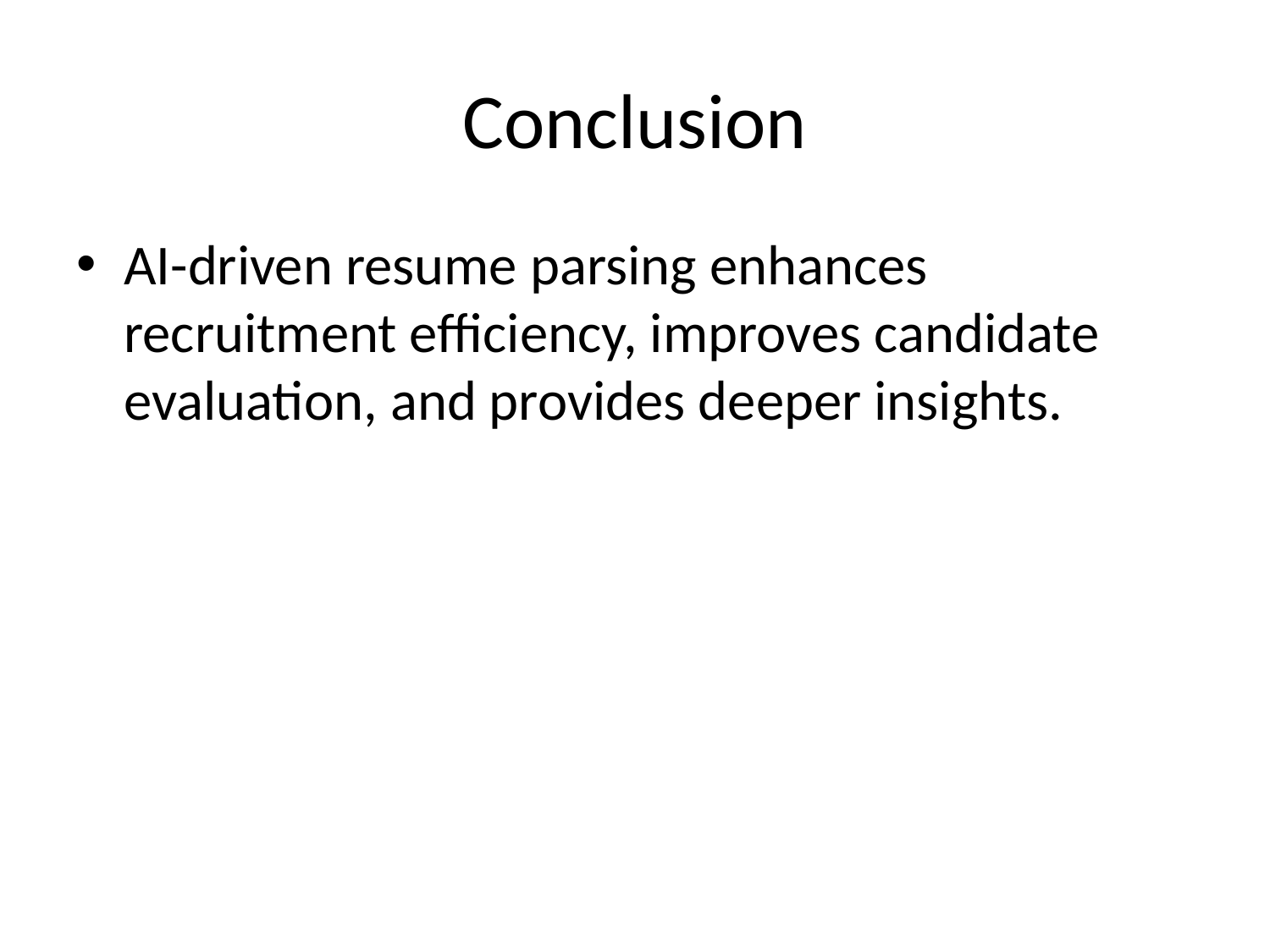

# Conclusion
AI-driven resume parsing enhances recruitment efficiency, improves candidate evaluation, and provides deeper insights.